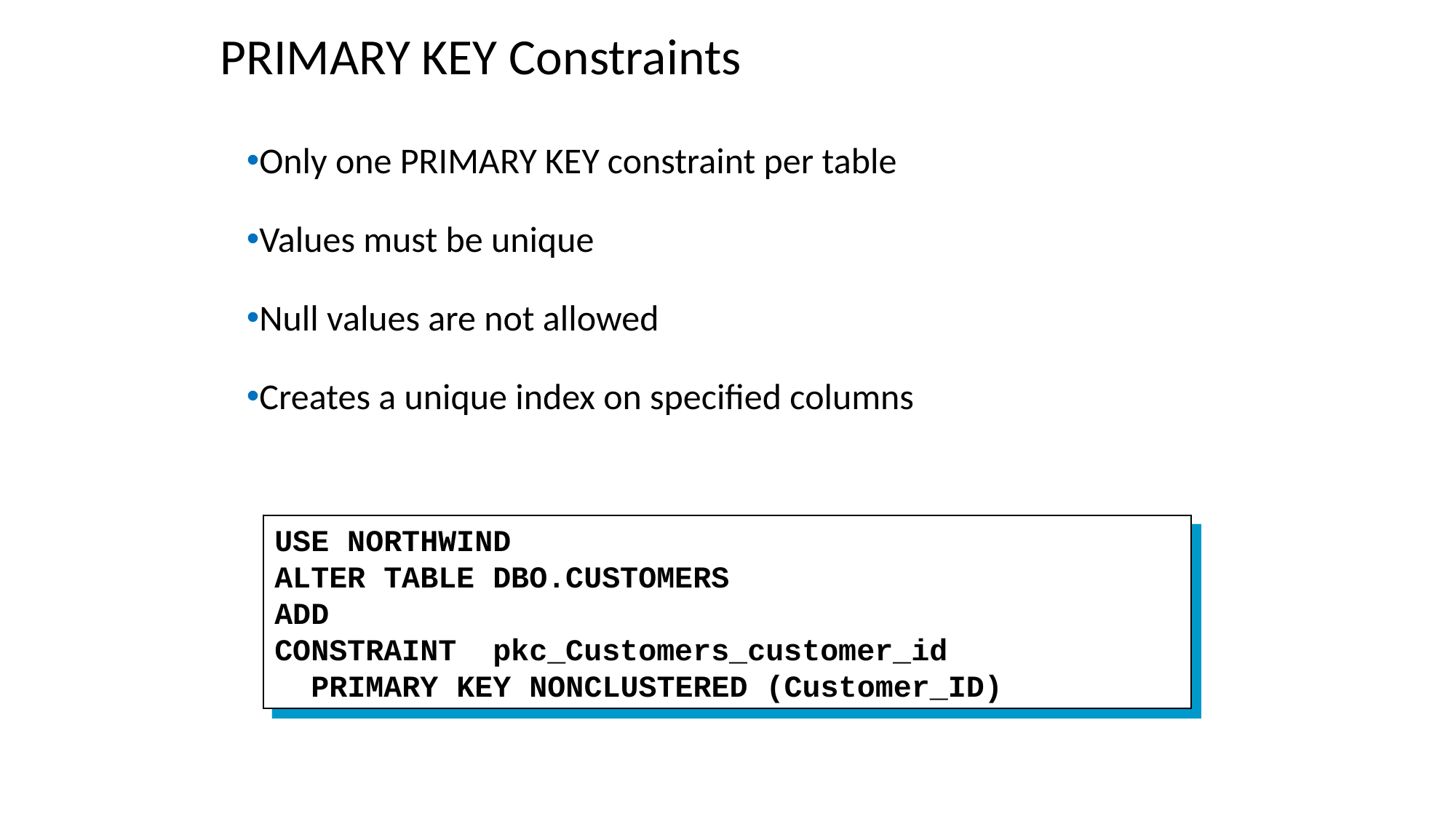

PRIMARY KEY Constraints
Only one PRIMARY KEY constraint per table

Values must be unique

Null values are not allowed

Creates a unique index on specified columns

USE NORTHWIND
ALTER TABLE DBO.CUSTOMERS
ADD
CONSTRAINT  pkc_Customers_customer_id
  PRIMARY KEY NONCLUSTERED (Customer_ID)